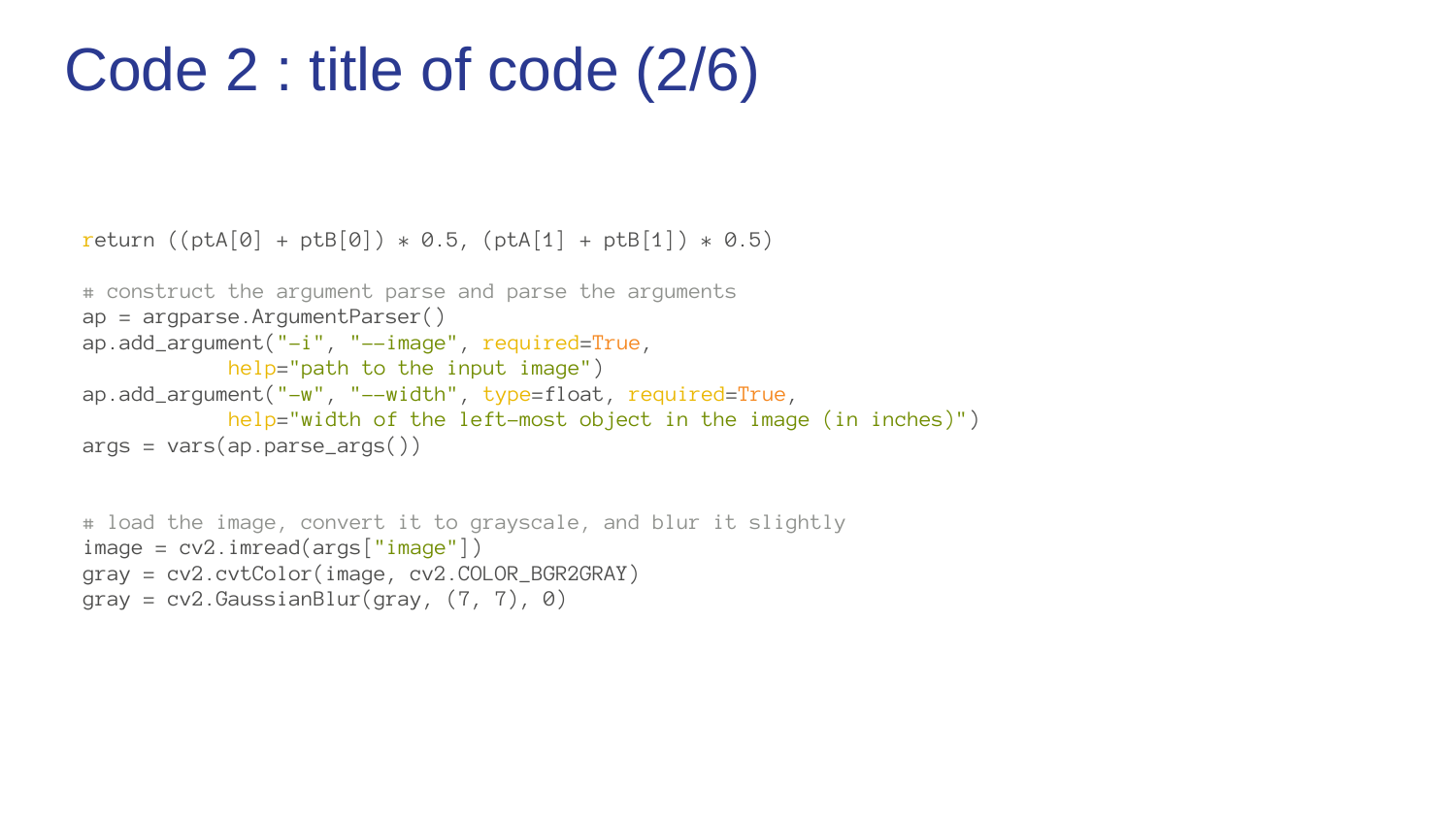

# Code 2 : title of code (2/6)
| return ((ptA[0] + ptB[0]) \* 0.5, (ptA[1] + ptB[1]) \* 0.5) # construct the argument parse and parse the arguments ap = argparse.ArgumentParser() ap.add\_argument("-i", "--image", required=True, help="path to the input image") ap.add\_argument("-w", "--width", type=float, required=True, help="width of the left-most object in the image (in inches)") args = vars(ap.parse\_args()) # load the image, convert it to grayscale, and blur it slightly image = cv2.imread(args["image"]) gray = cv2.cvtColor(image, cv2.COLOR\_BGR2GRAY) gray = cv2.GaussianBlur(gray, (7, 7), 0) |
| --- |